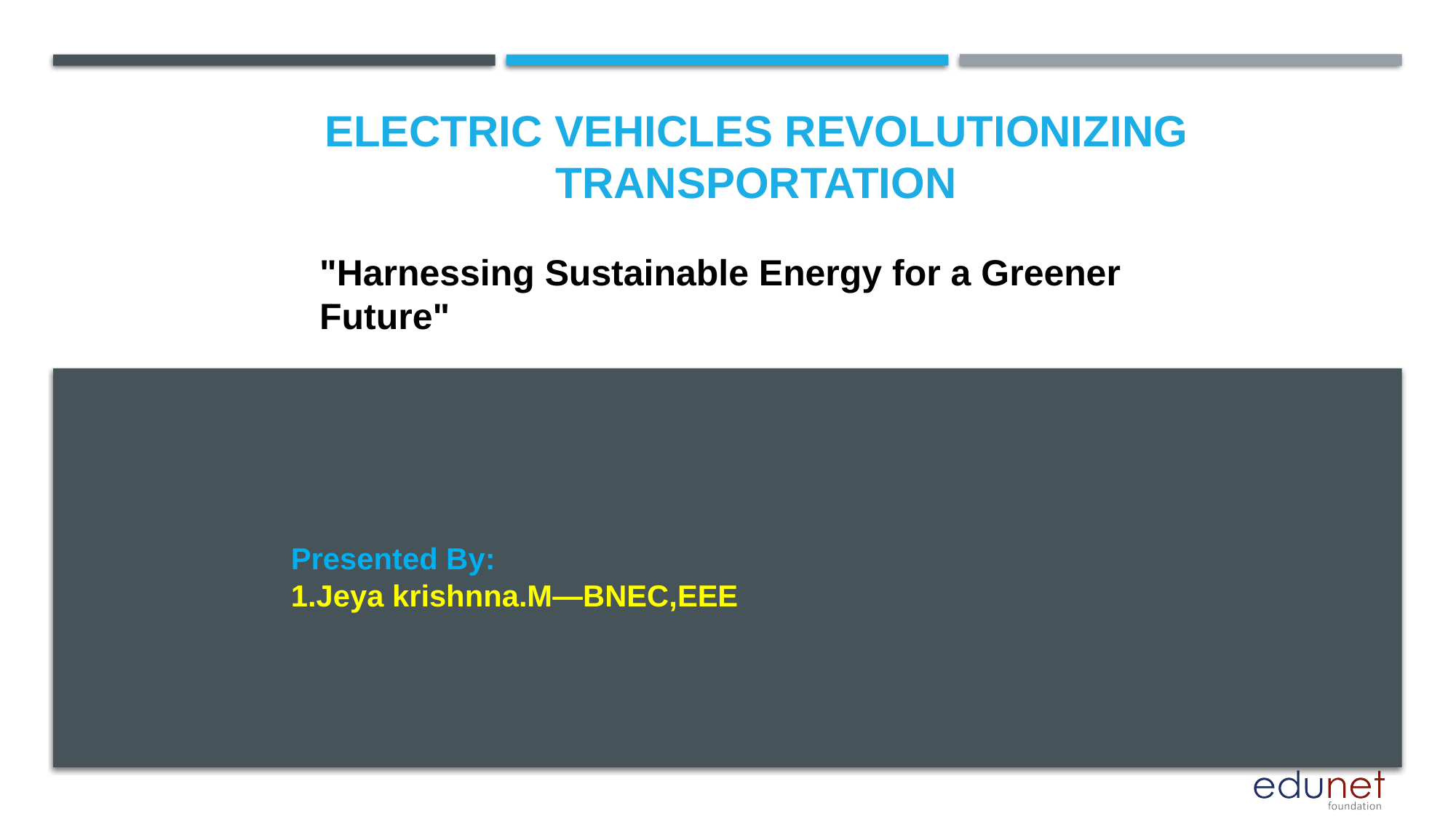

# Electric Vehicles Revolutionizing Transportation
"Harnessing Sustainable Energy for a Greener Future"
Presented By:
1.Jeya krishnna.M—BNEC,EEE